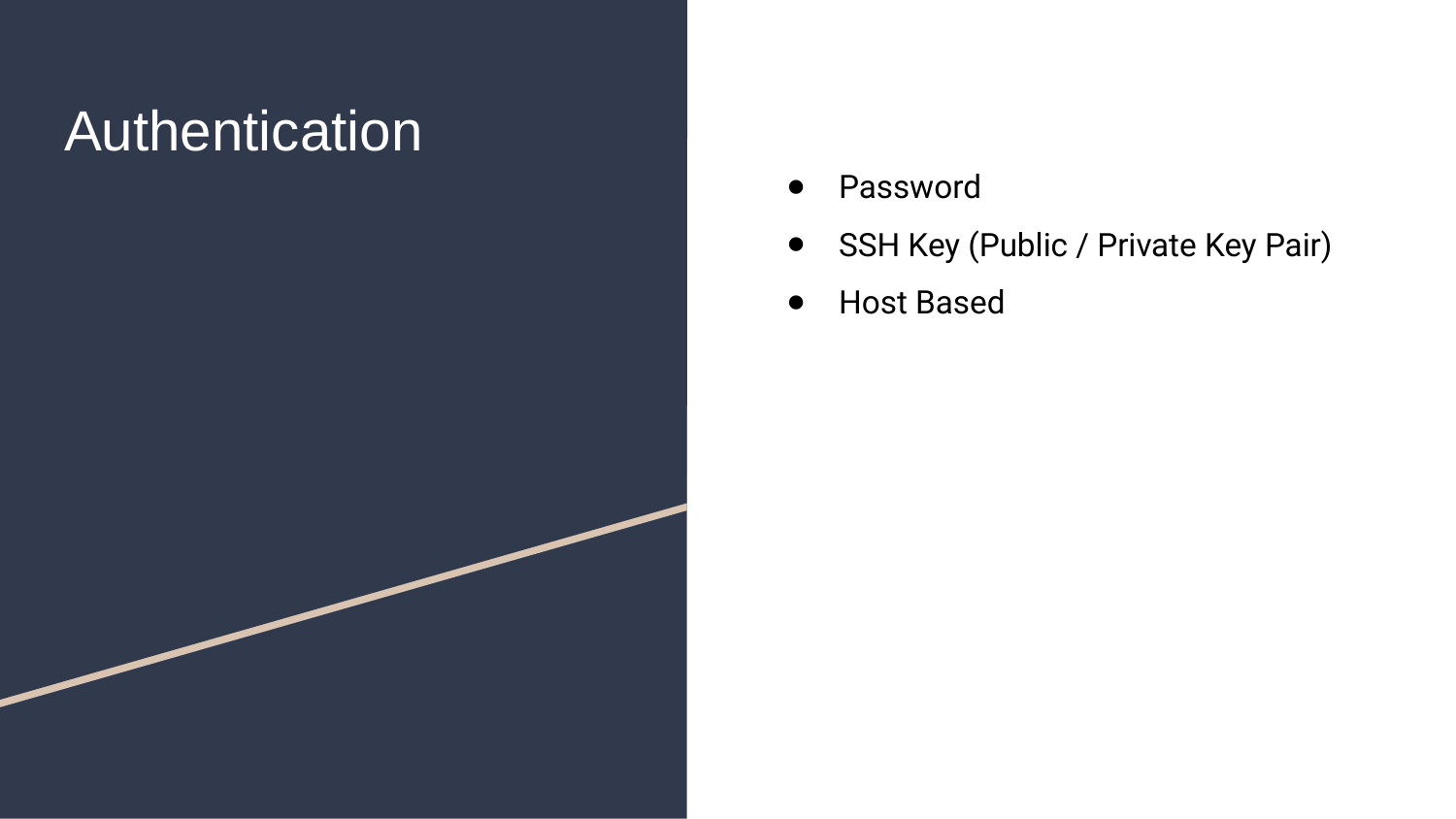

# Authentication
Password
SSH Key (Public / Private Key Pair)
Host Based